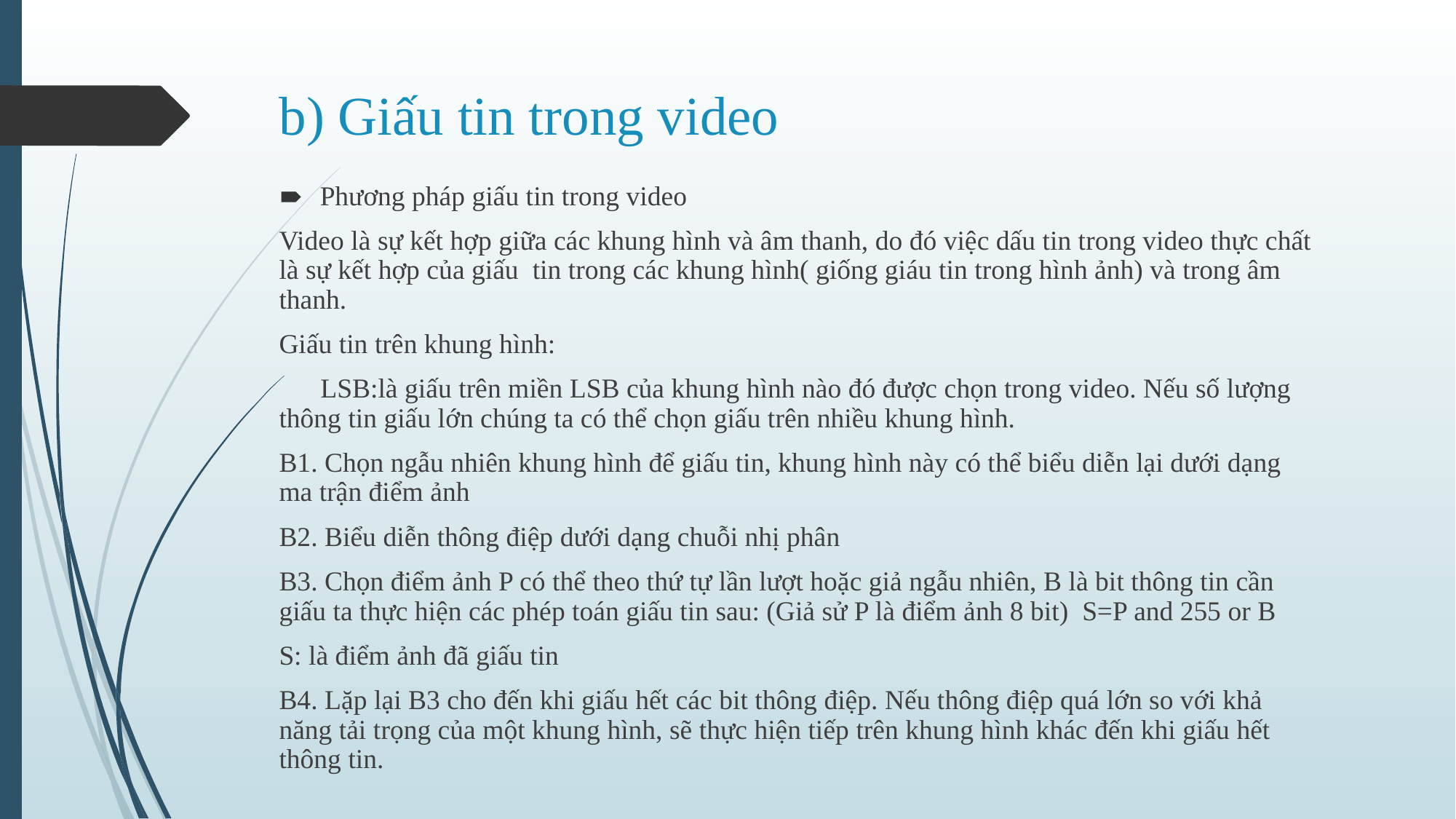

# b) Giấu tin trong video
Phương pháp giấu tin trong video
Video là sự kết hợp giữa các khung hình và âm thanh, do đó việc dấu tin trong video thực chất là sự kết hợp của giấu  tin trong các khung hình( giống giáu tin trong hình ảnh) và trong âm thanh.
Giấu tin trên khung hình:
      LSB:là giấu trên miền LSB của khung hình nào đó được chọn trong video. Nếu số lượng thông tin giấu lớn chúng ta có thể chọn giấu trên nhiều khung hình.
B1. Chọn ngẫu nhiên khung hình để giấu tin, khung hình này có thể biểu diễn lại dưới dạng ma trận điểm ảnh
B2. Biểu diễn thông điệp dưới dạng chuỗi nhị phân
B3. Chọn điểm ảnh P có thể theo thứ tự lần lượt hoặc giả ngẫu nhiên, B là bit thông tin cần giấu ta thực hiện các phép toán giấu tin sau: (Giả sử P là điểm ảnh 8 bit)  S=P and 255 or B
S: là điểm ảnh đã giấu tin
B4. Lặp lại B3 cho đến khi giấu hết các bit thông điệp. Nếu thông điệp quá lớn so với khả năng tải trọng của một khung hình, sẽ thực hiện tiếp trên khung hình khác đến khi giấu hết thông tin.